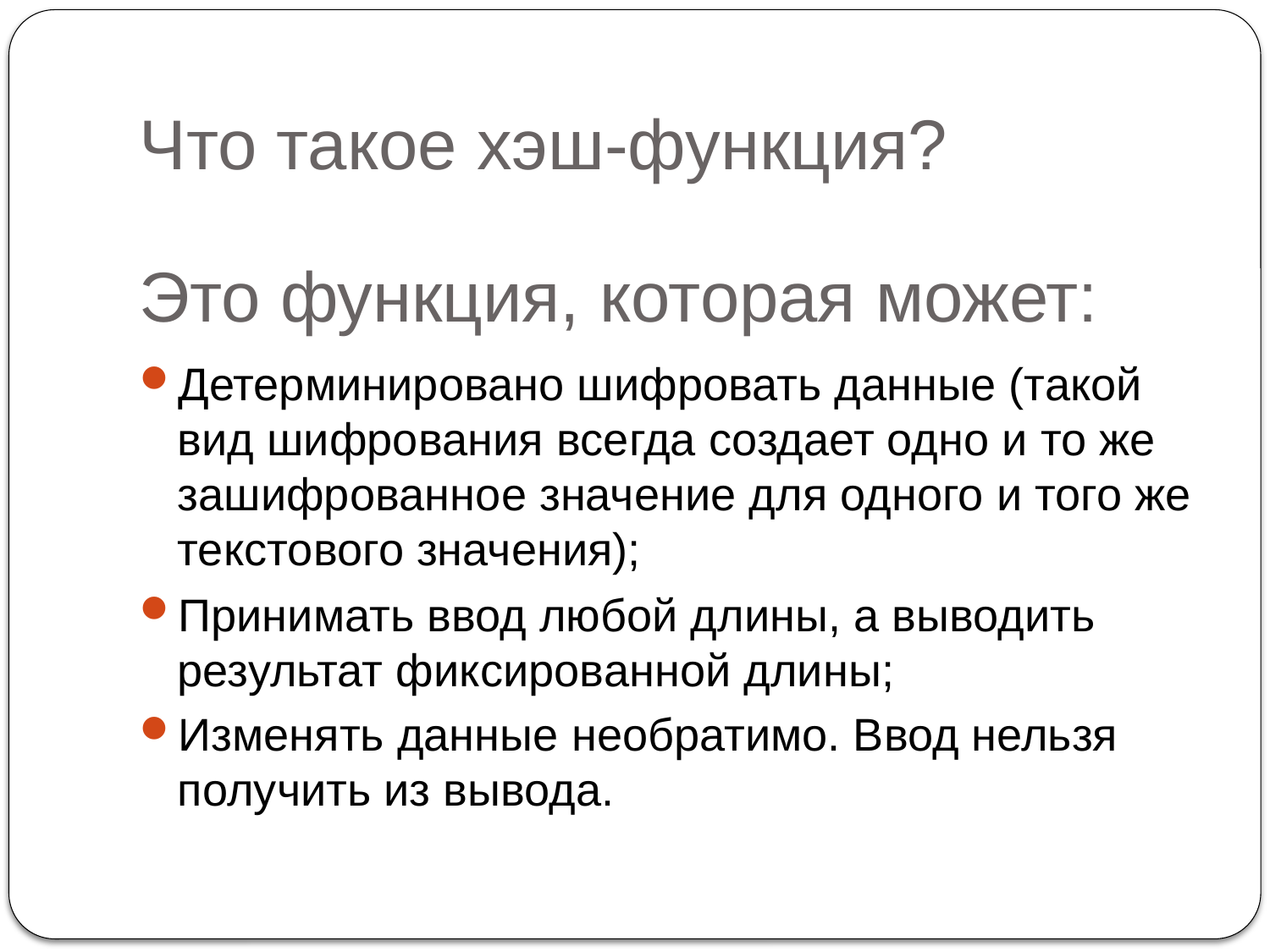

# Что такое хэш-функция?
Это функция, которая может:
Детерминировано шифровать данные (такой вид шифрования всегда создает одно и то же зашифрованное значение для одного и того же текстового значения);
Принимать ввод любой длины, а выводить результат фиксированной длины;
Изменять данные необратимо. Ввод нельзя получить из вывода.